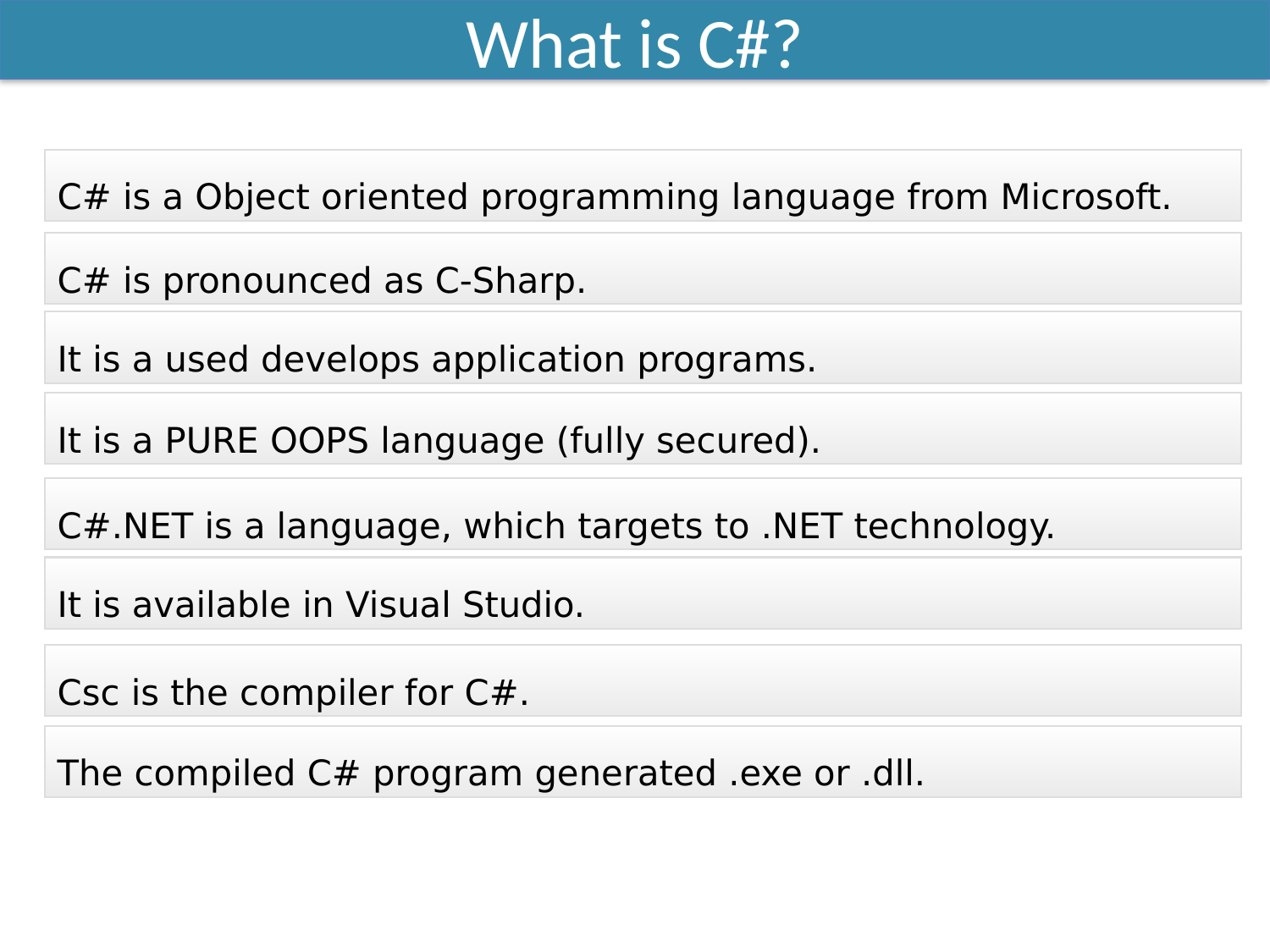

What is C#?
C# is a Object oriented programming language from Microsoft.
C# is pronounced as C-Sharp.
It is a used develops application programs.
It is a PURE OOPS language (fully secured).
C#.NET is a language, which targets to .NET technology.
It is available in Visual Studio.
Csc is the compiler for C#.
The compiled C# program generated .exe or .dll.